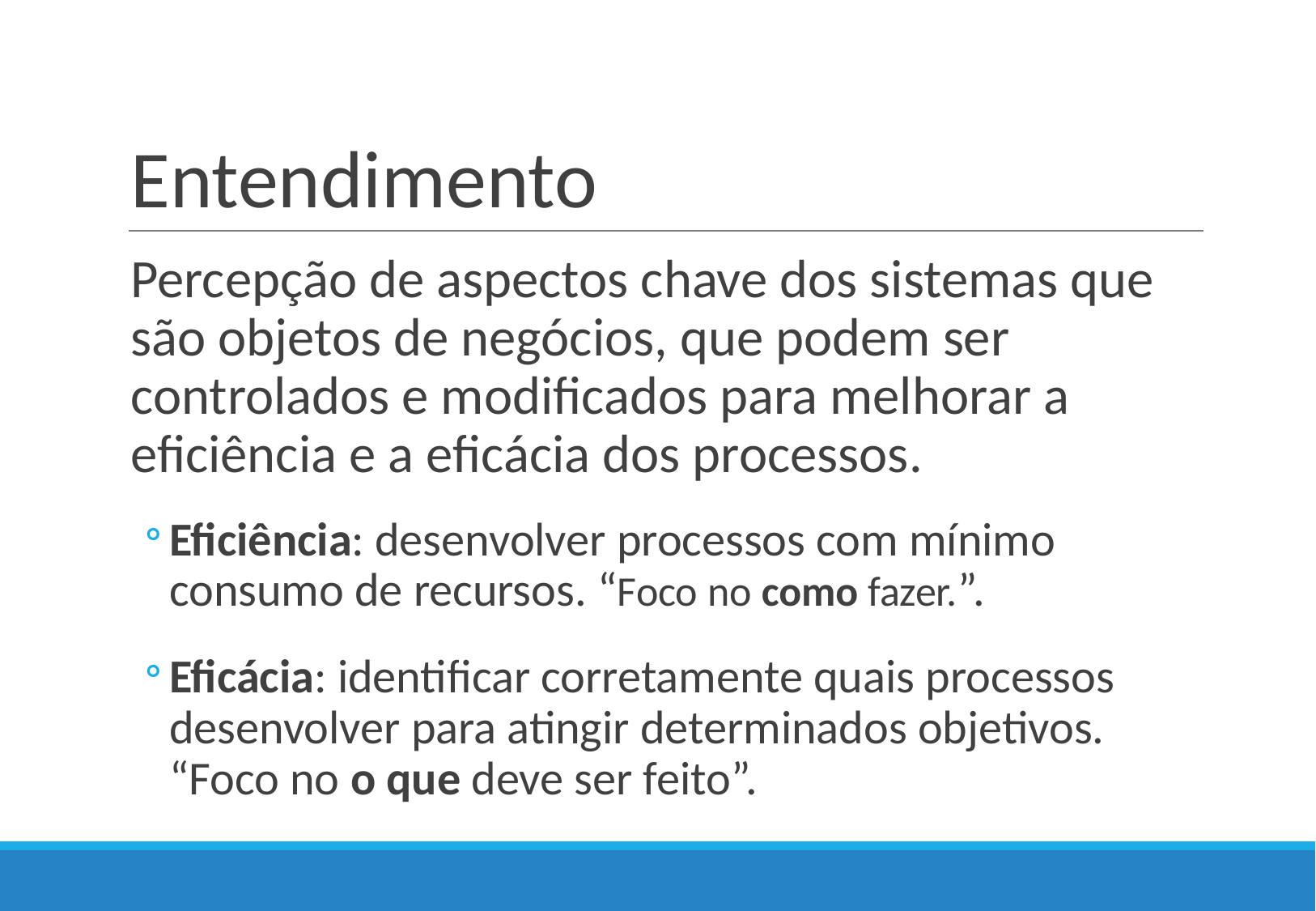

# Entendimento
Percepção de aspectos chave dos sistemas que são objetos de negócios, que podem ser controlados e modificados para melhorar a eficiência e a eficácia dos processos.

Eficiência: desenvolver processos com mínimo consumo de recursos. “Foco no como fazer.”.

Eficácia: identificar corretamente quais processos desenvolver para atingir determinados objetivos. “Foco no o que deve ser feito”.